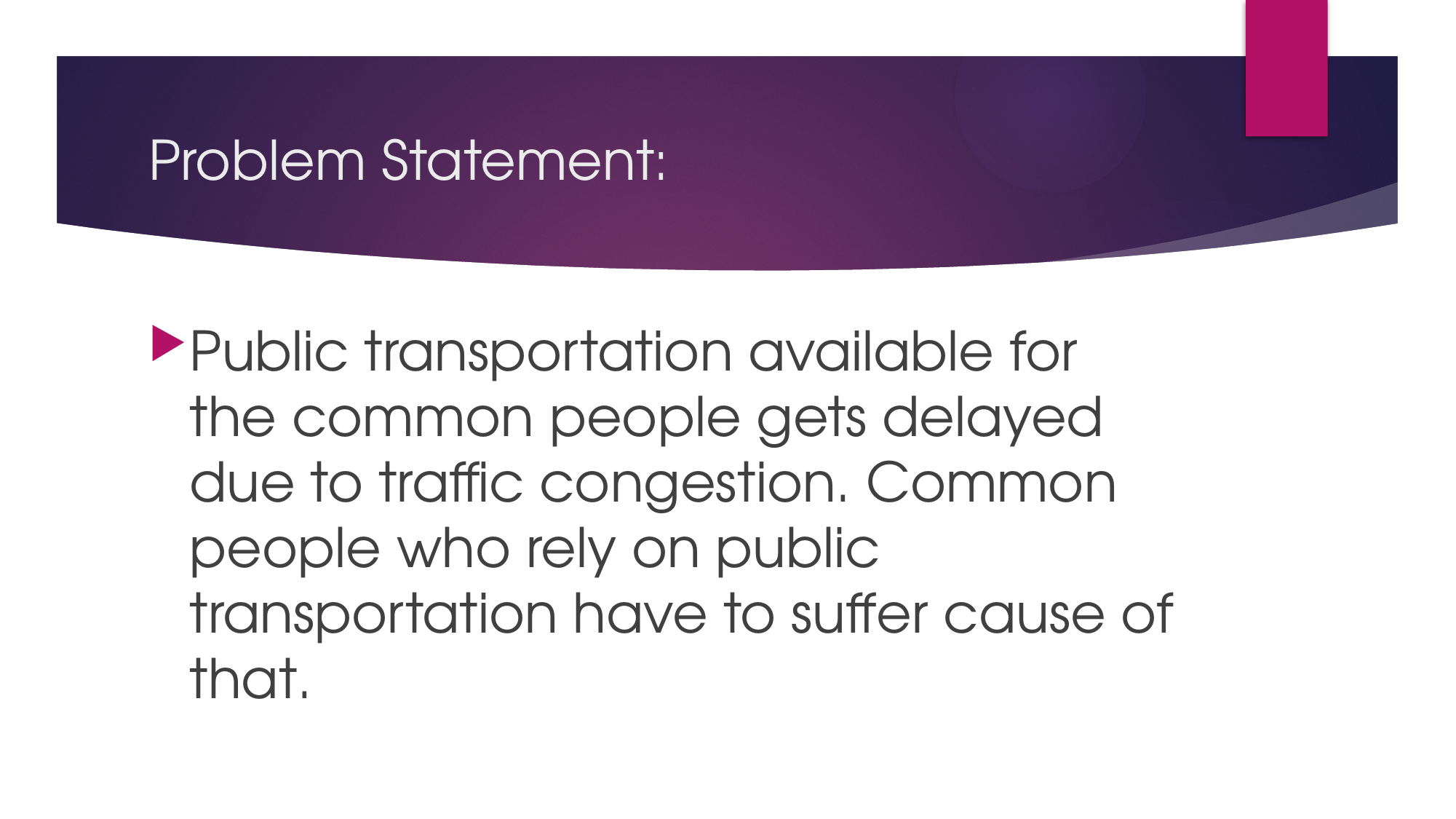

# Problem Statement:
Public transportation available for the common people gets delayed due to traffic congestion. Common people who rely on public transportation have to suffer cause of that.